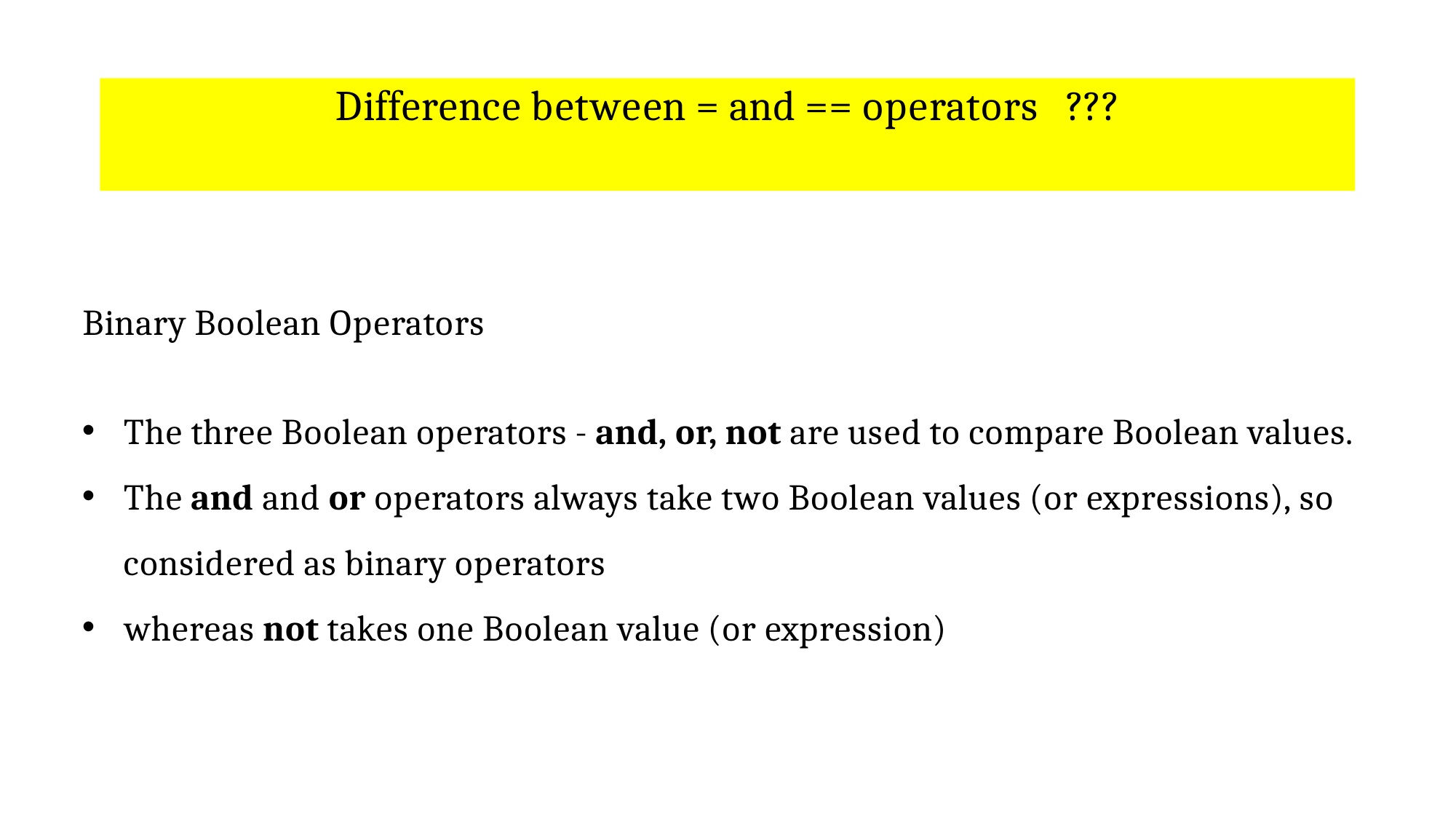

Difference between = and == operators   ???
Binary Boolean Operators

The three Boolean operators - and, or, not are used to compare Boolean values.
The and and or operators always take two Boolean values (or expressions), so considered as binary operators
whereas not takes one Boolean value (or expression)